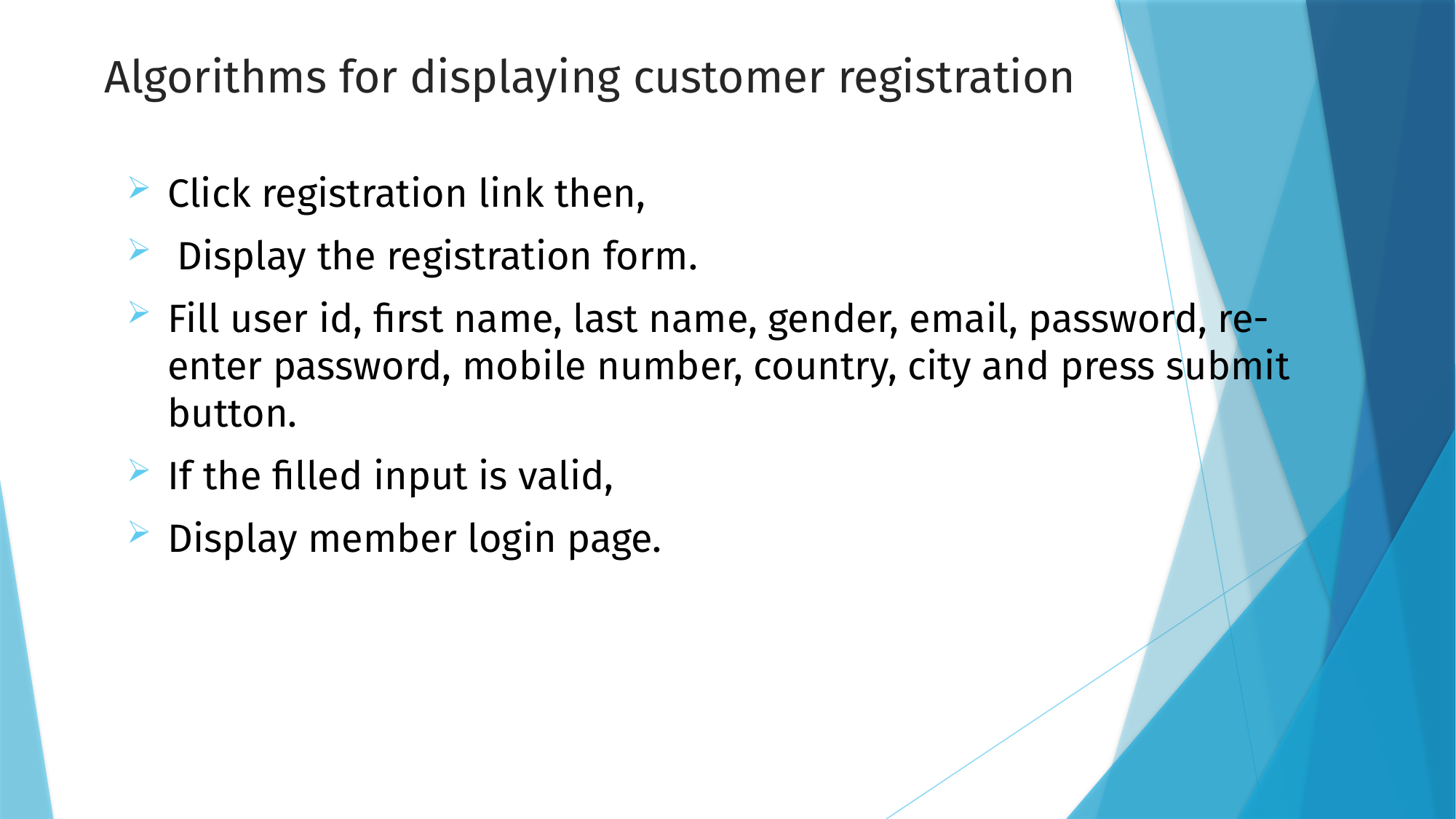

# Algorithms for displaying customer registration
Click registration link then,
 Display the registration form.
Fill user id, first name, last name, gender, email, password, re-enter password, mobile number, country, city and press submit button.
If the filled input is valid,
Display member login page.